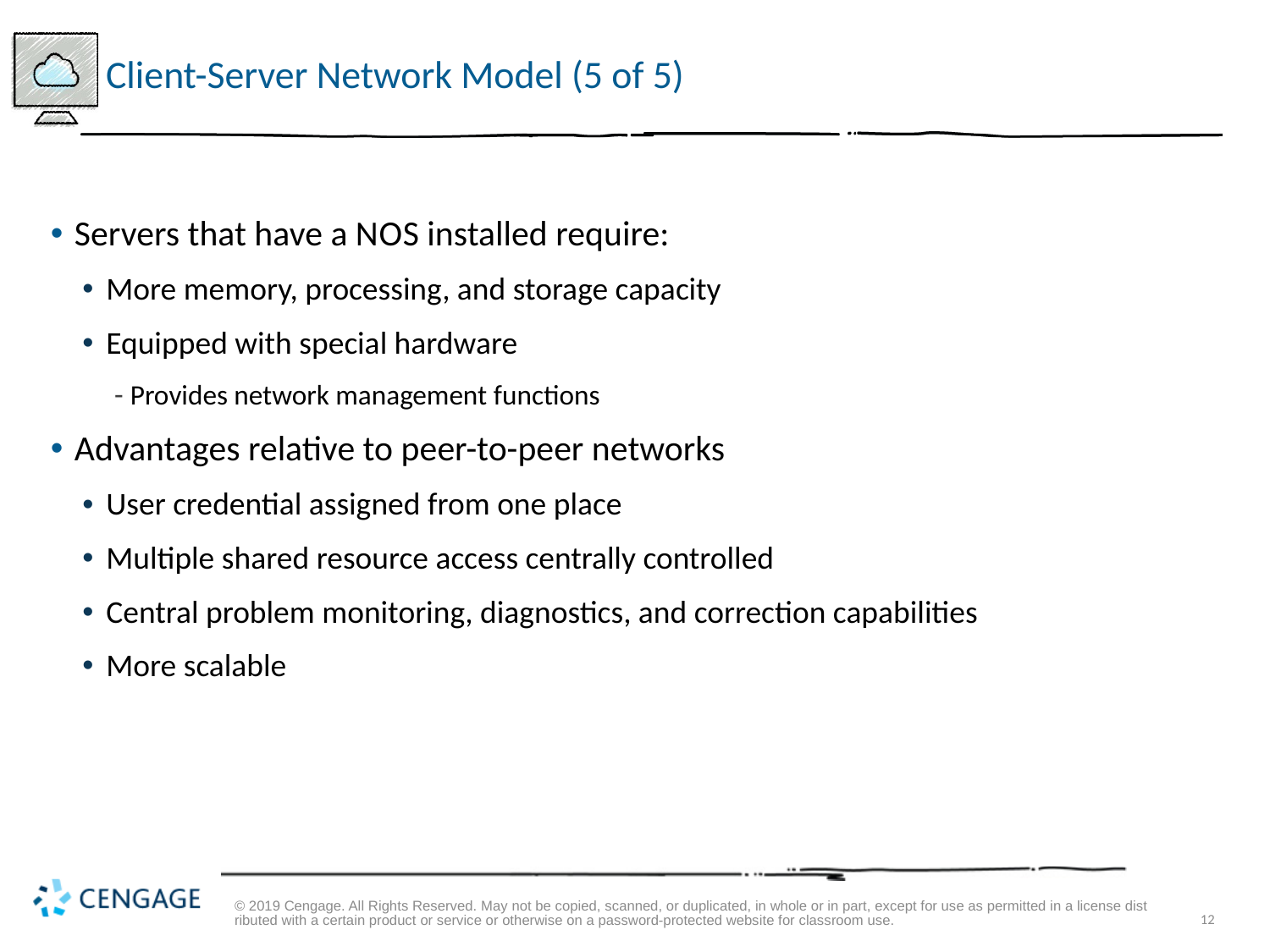

# Client-Server Network Model (5 of 5)
Servers that have a N O S installed require:
More memory, processing, and storage capacity
Equipped with special hardware
Provides network management functions
Advantages relative to peer-to-peer networks
User credential assigned from one place
Multiple shared resource access centrally controlled
Central problem monitoring, diagnostics, and correction capabilities
More scalable
© 2019 Cengage. All Rights Reserved. May not be copied, scanned, or duplicated, in whole or in part, except for use as permitted in a license distributed with a certain product or service or otherwise on a password-protected website for classroom use.